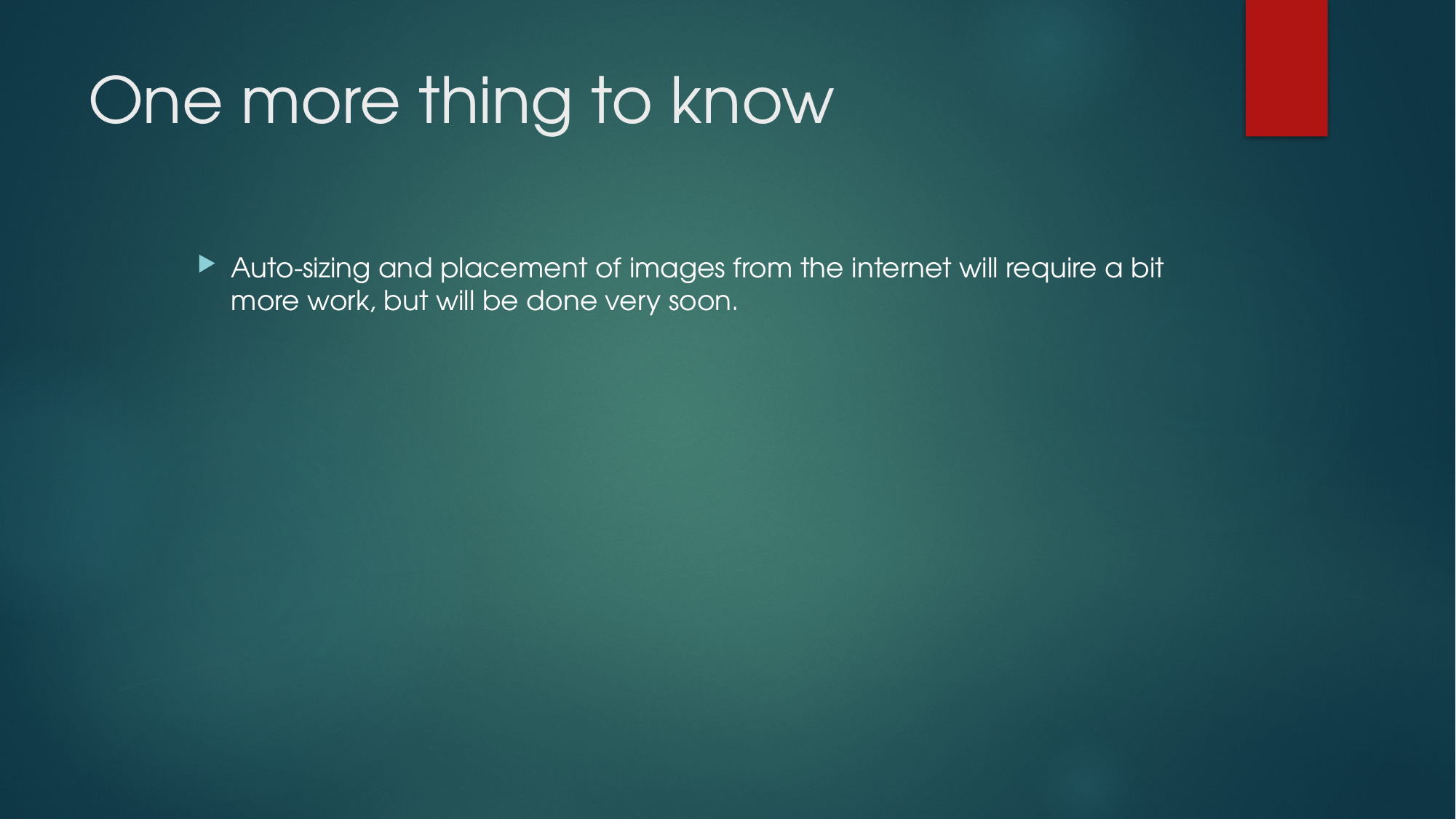

# One more thing to know
Auto-sizing and placement of images from the internet will require a bit more work, but will be done very soon.